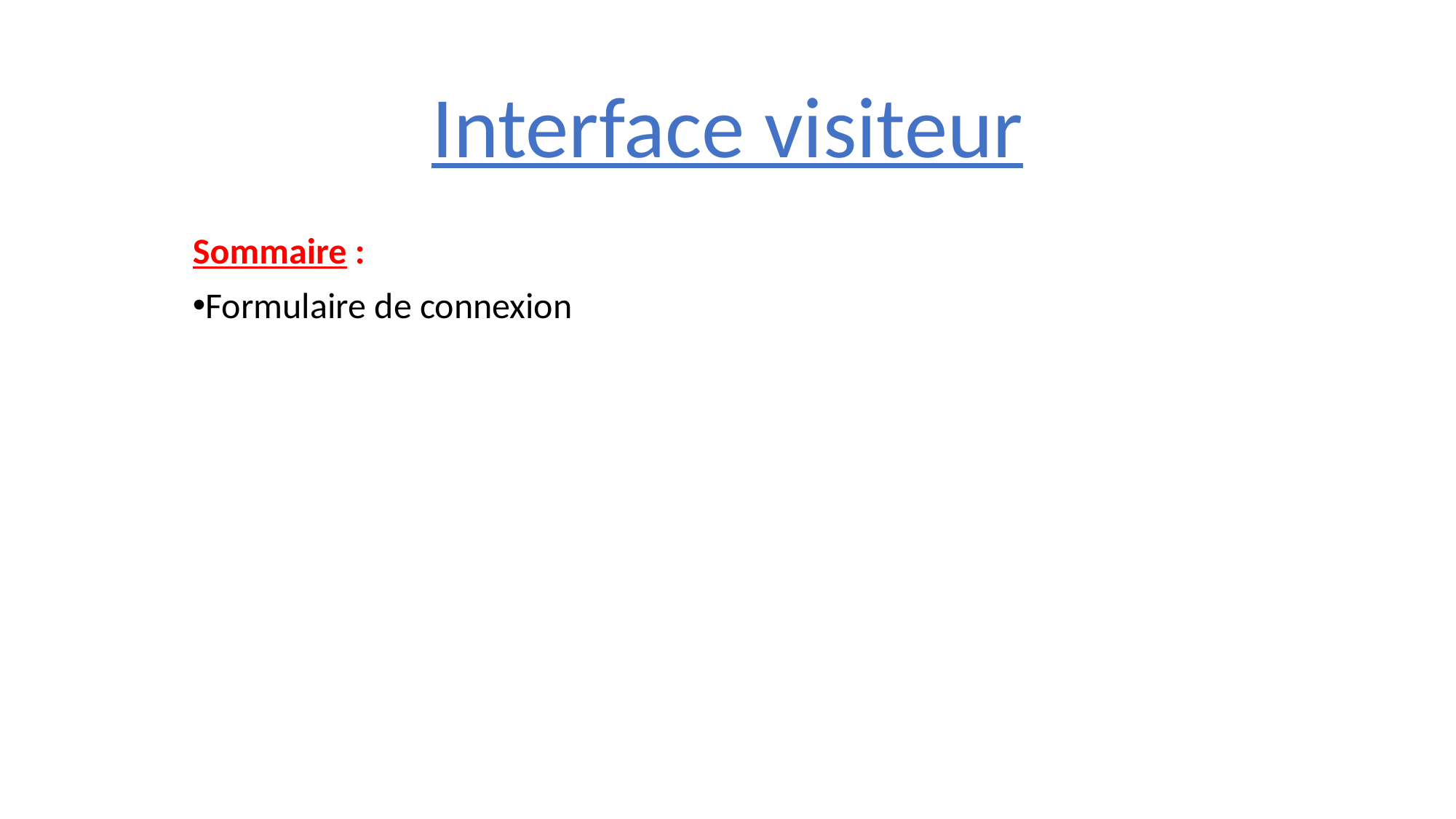

# Interface visiteur​
Sommaire :​
Formulaire de connexion​